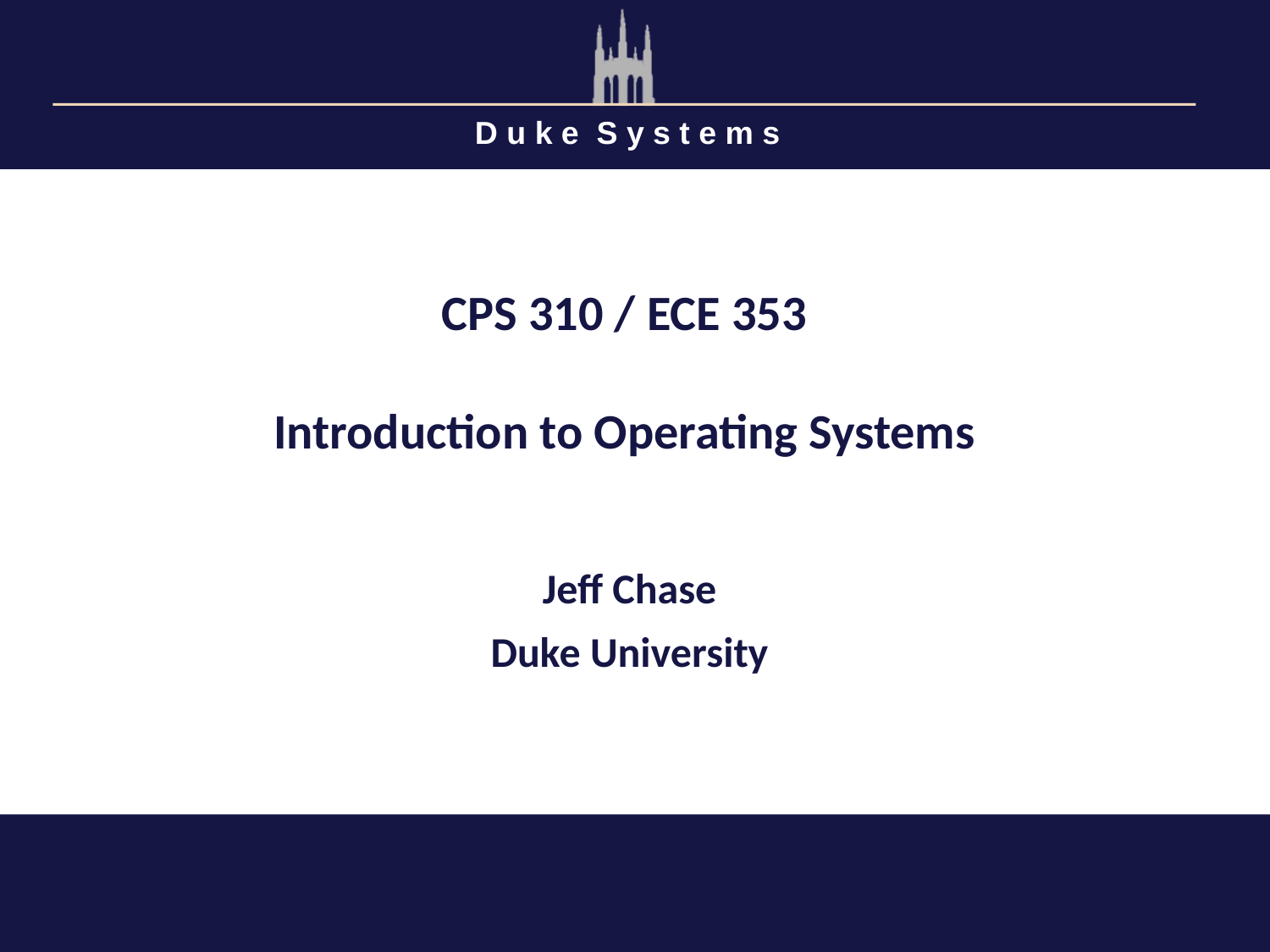

CPS 310 / ECE 353

Introduction to Operating Systems

Jeff Chase
Duke University